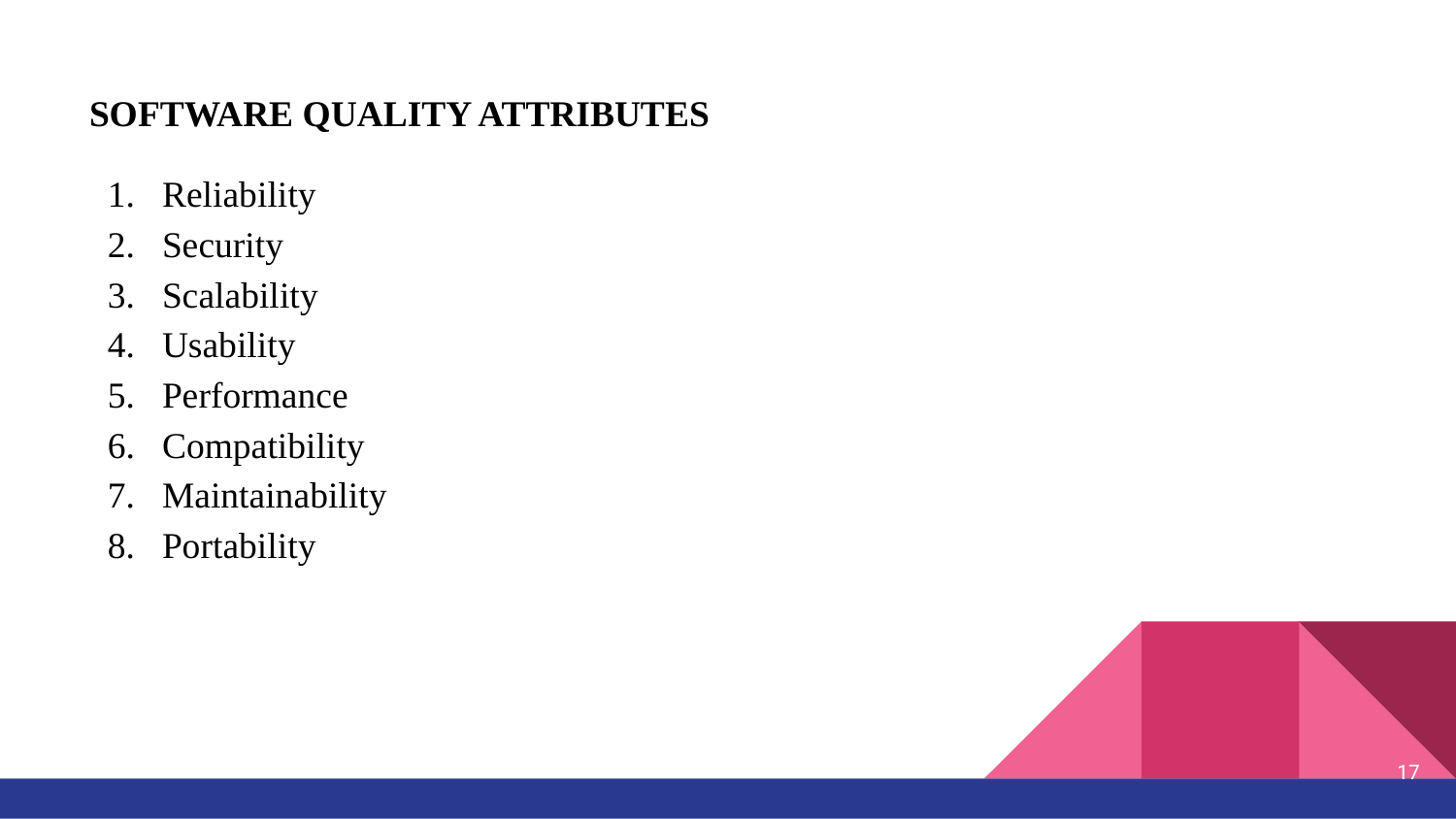

SOFTWARE QUALITY ATTRIBUTES
Reliability
Security
Scalability
Usability
Performance
Compatibility
Maintainability
Portability

17